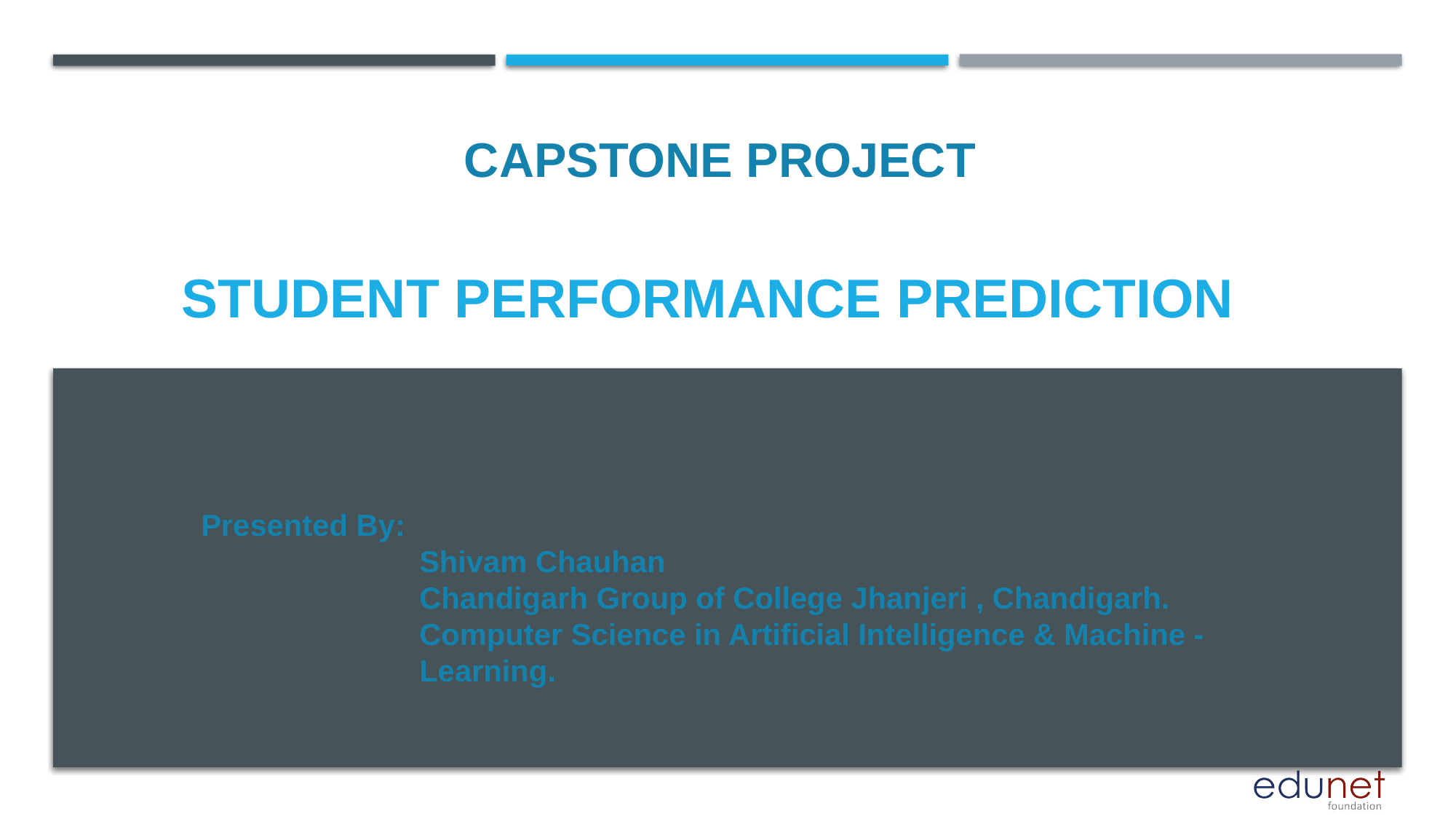

CAPSTONE PROJECT
# Student performance Prediction
Presented By:
		Shivam Chauhan
		Chandigarh Group of College Jhanjeri , Chandigarh.
		Computer Science in Artificial Intelligence & Machine - 		Learning.